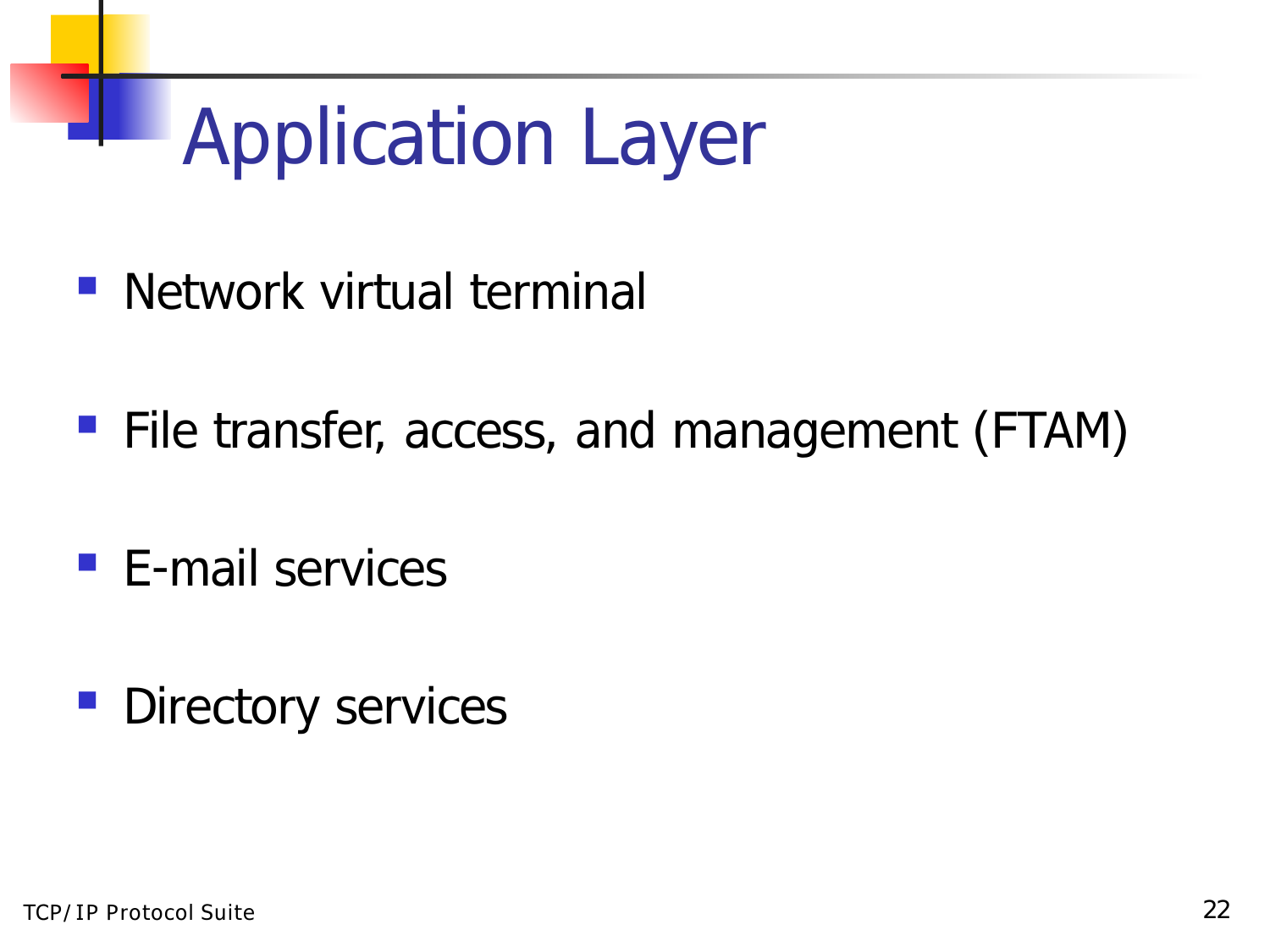

# Application Layer
Network virtual terminal

File transfer, access, and management (FTAM)

E-mail services

Directory services
22
TCP/IP Protocol Suite